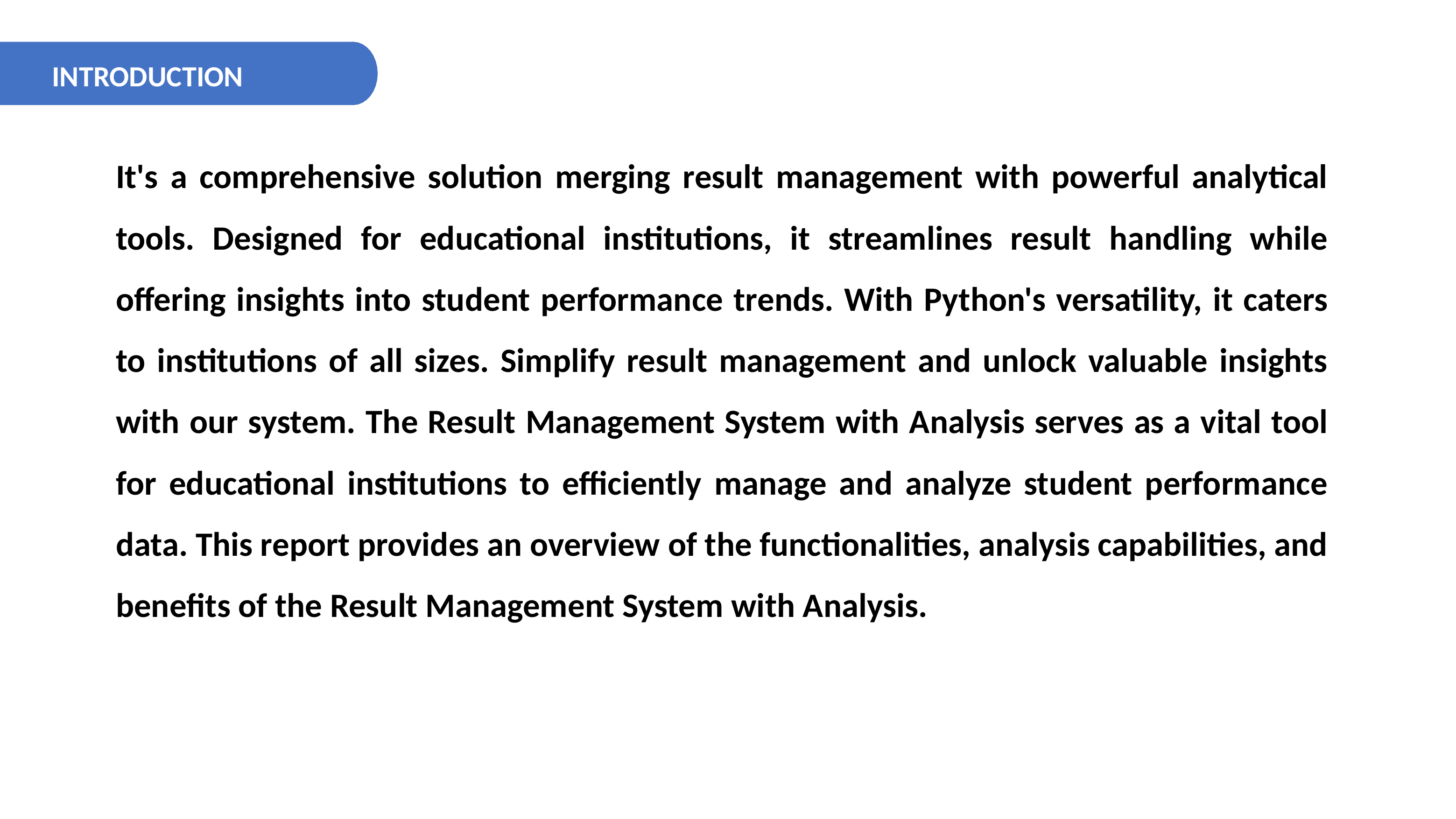

INTRODUCTION
It's a comprehensive solution merging result management with powerful analytical tools. Designed for educational institutions, it streamlines result handling while offering insights into student performance trends. With Python's versatility, it caters to institutions of all sizes. Simplify result management and unlock valuable insights with our system. The Result Management System with Analysis serves as a vital tool for educational institutions to efficiently manage and analyze student performance data. This report provides an overview of the functionalities, analysis capabilities, and benefits of the Result Management System with Analysis.